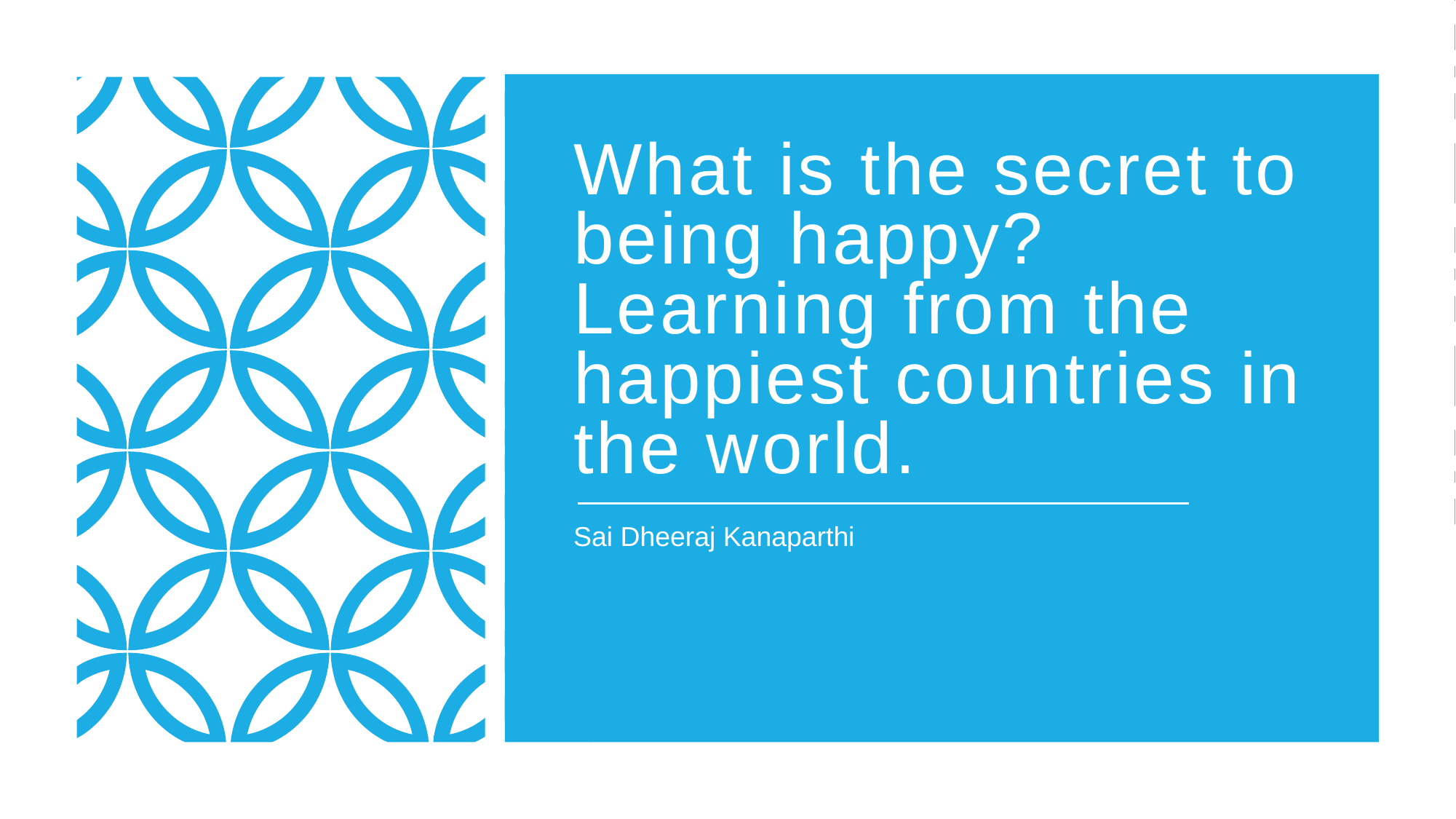

# What is the secret to being happy? Learning from the happiest countries in the world.

Sai Dheeraj Kanaparthi